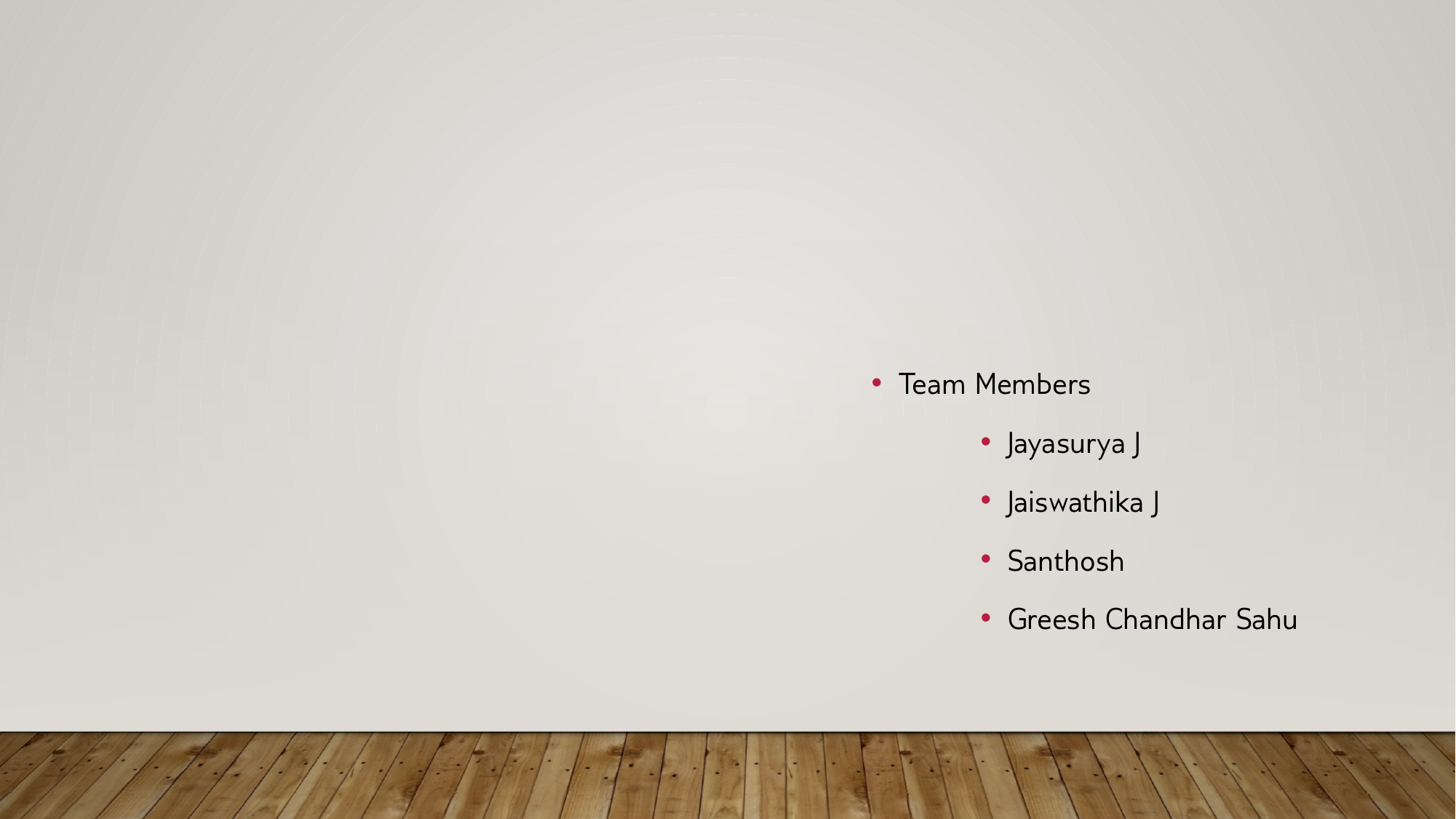

Team Members
Jayasurya J
Jaiswathika J
Santhosh
Greesh Chandhar Sahu